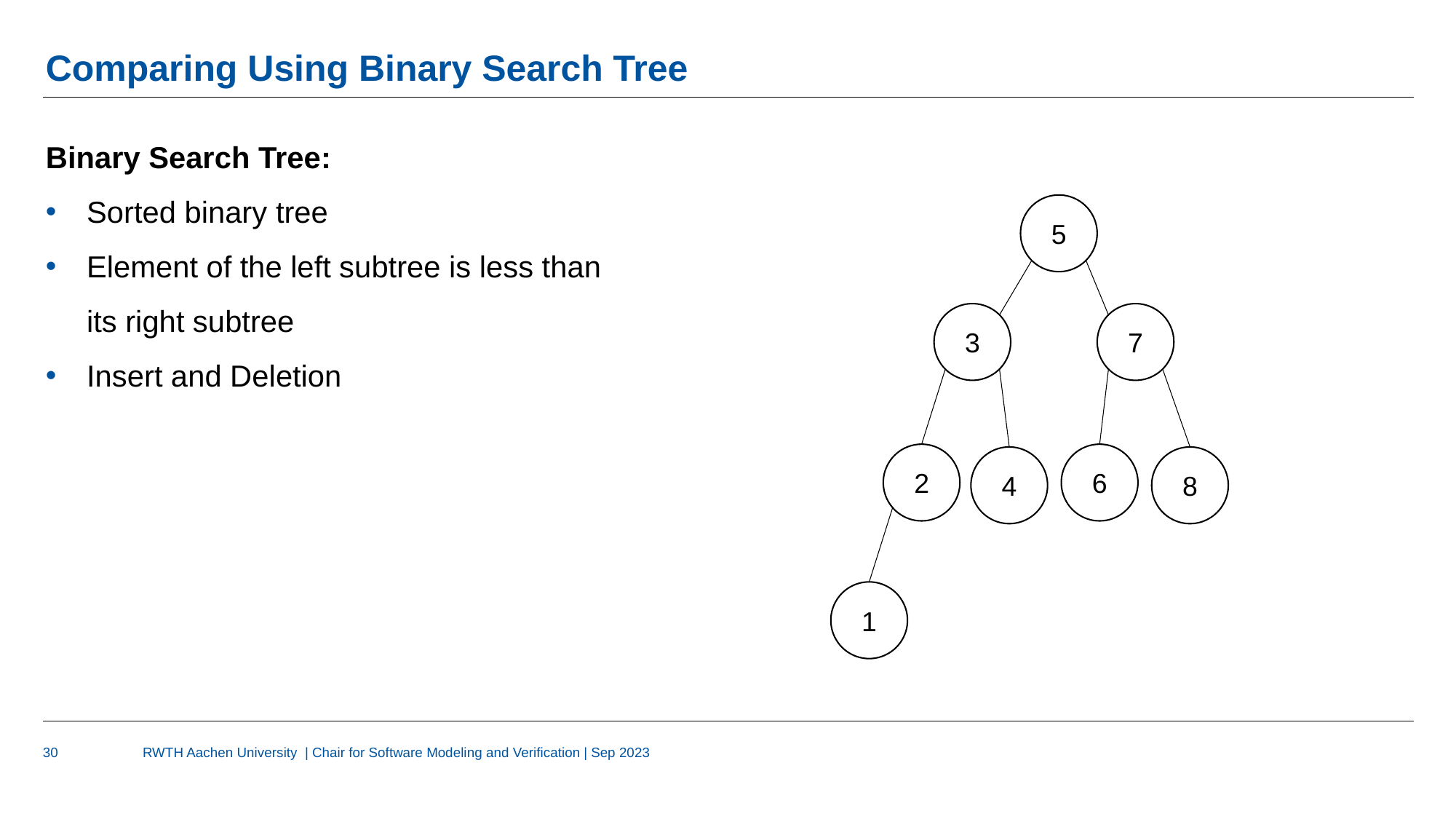

# Comparing Using Binary Search Tree
Binary Search Tree:
Sorted binary tree
Element of the left subtree is less than its right subtree
Insert and Deletion
5
3
7
2
6
4
8
1